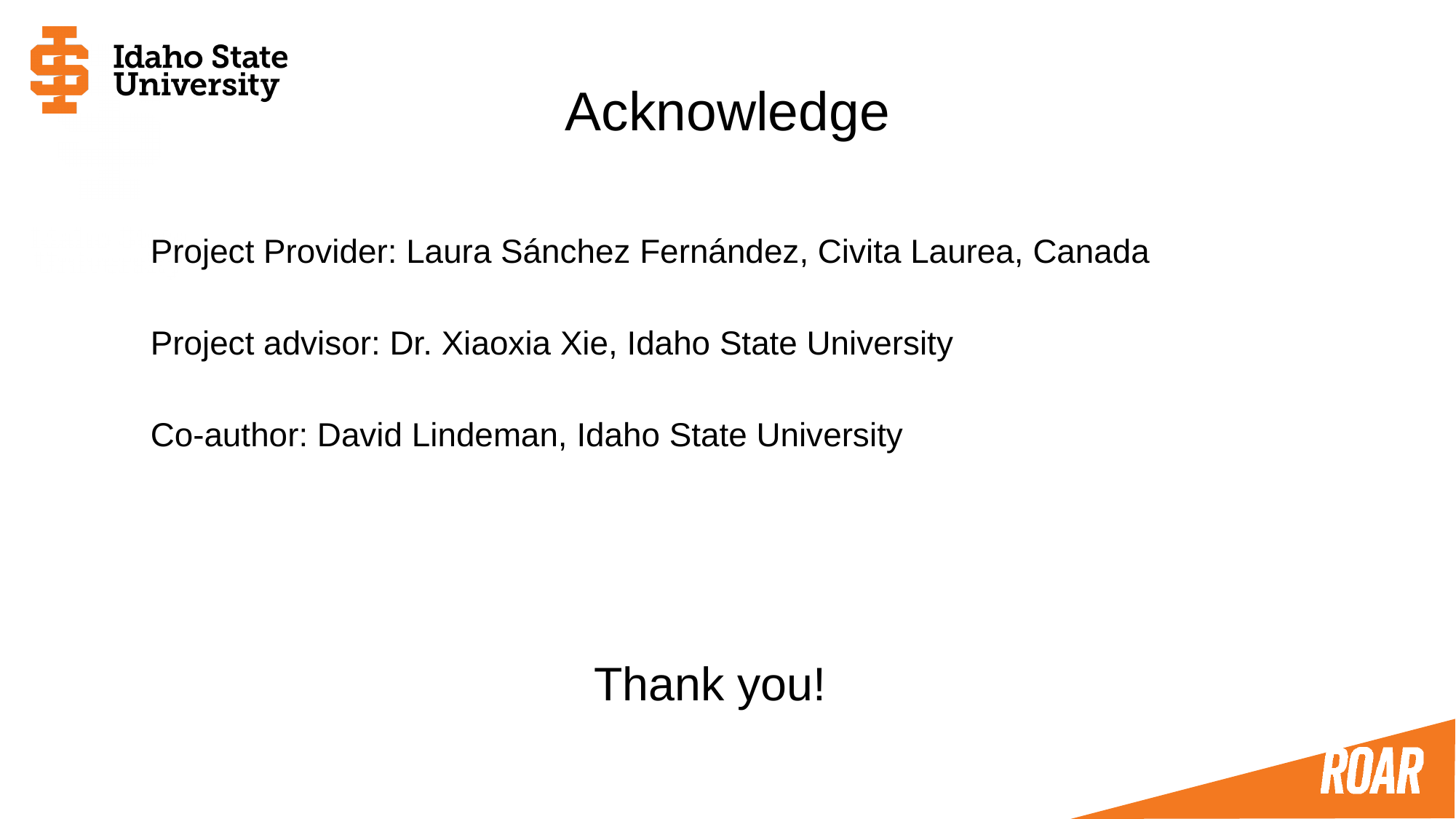

Acknowledge

Project Provider: Laura Sánchez Fernández, Civita Laurea, Canada

Project advisor: Dr. Xiaoxia Xie, Idaho State University

Co-author: David Lindeman, Idaho State University

Thank you!